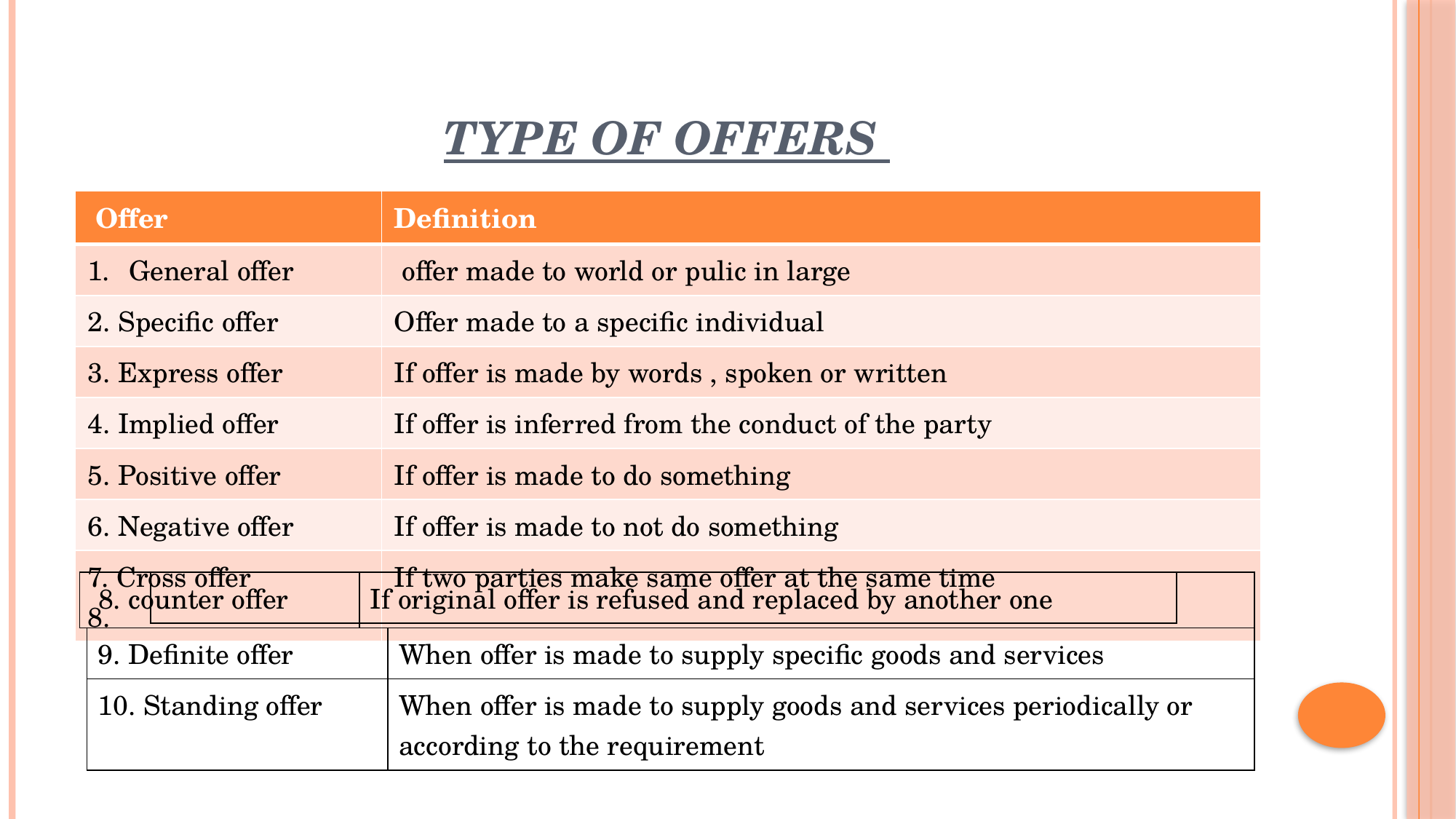

# TYPE OF OFFERS
| Offer | Definition |
| --- | --- |
| General offer | offer made to world or pulic in large |
| 2. Specific offer | Offer made to a specific individual |
| 3. Express offer | If offer is made by words , spoken or written |
| 4. Implied offer | If offer is inferred from the conduct of the party |
| 5. Positive offer | If offer is made to do something |
| 6. Negative offer | If offer is made to not do something |
| 7. Cross offer 8. | If two parties make same offer at the same time |
| 8. counter offer | If original offer is refused and replaced by another one |
| --- | --- |
|  |
| --- |
| 9. Definite offer | When offer is made to supply specific goods and services |
| --- | --- |
| 10. Standing offer | When offer is made to supply goods and services periodically or according to the requirement |